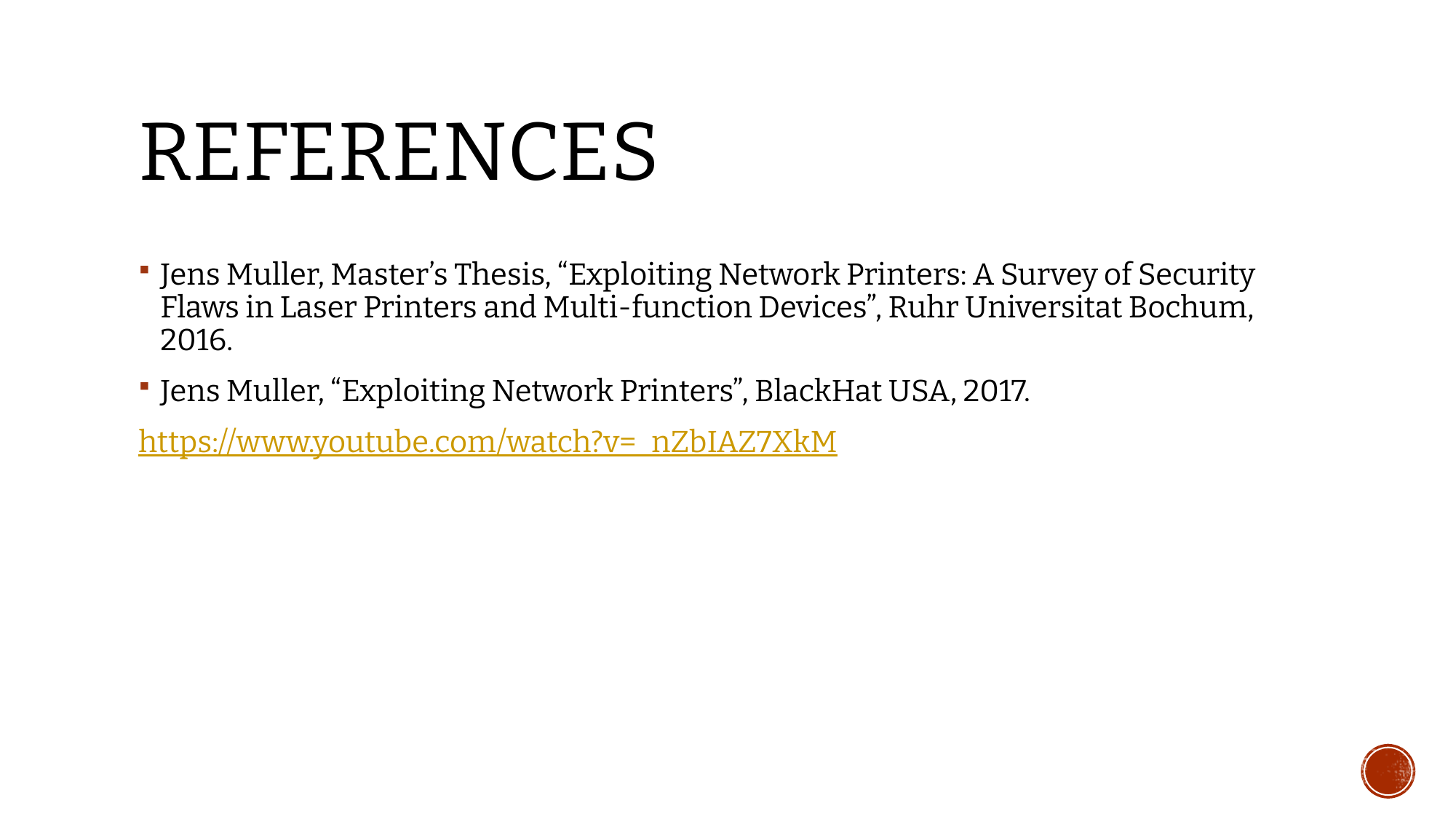

# REFERENCES
Jens Muller, Master’s Thesis, “Exploiting Network Printers: A Survey of Security Flaws in Laser Printers and Multi-function Devices”, Ruhr Universitat Bochum, 2016.
Jens Muller, “Exploiting Network Printers”, BlackHat USA, 2017.
https://www.youtube.com/watch?v=_nZbIAZ7XkM